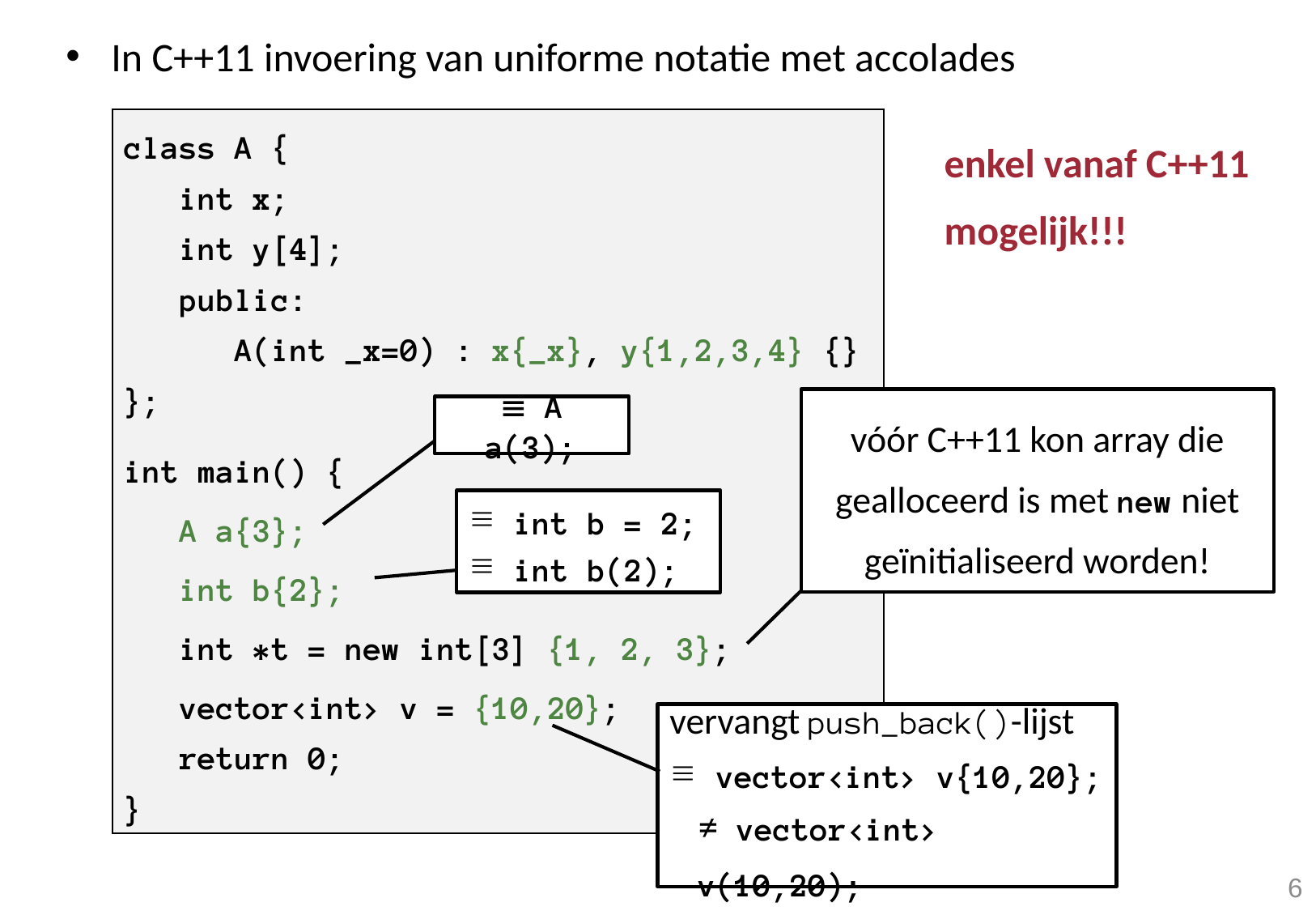

In C++11 invoering van uniforme notatie met accolades
class A {
   int x;
   int y[4];
   public:
      A(int _x=0) : x{_x}, y{1,2,3,4} {}
};
int main() {
   A a{3};
   int b{2};
   int *t = new int[3] {1, 2, 3};
   vector<int> v = {10,20};
   return 0;
}
enkel vanaf C++11 mogelijk!!!
vóór C++11 kon array die gealloceerd is met new niet geïnitialiseerd worden!
≡ A a(3);
int b = 2;
int b(2);
vervangt push_back()-lijst
 vector<int> v{10,20};
≠ vector<int> v(10,20);
6